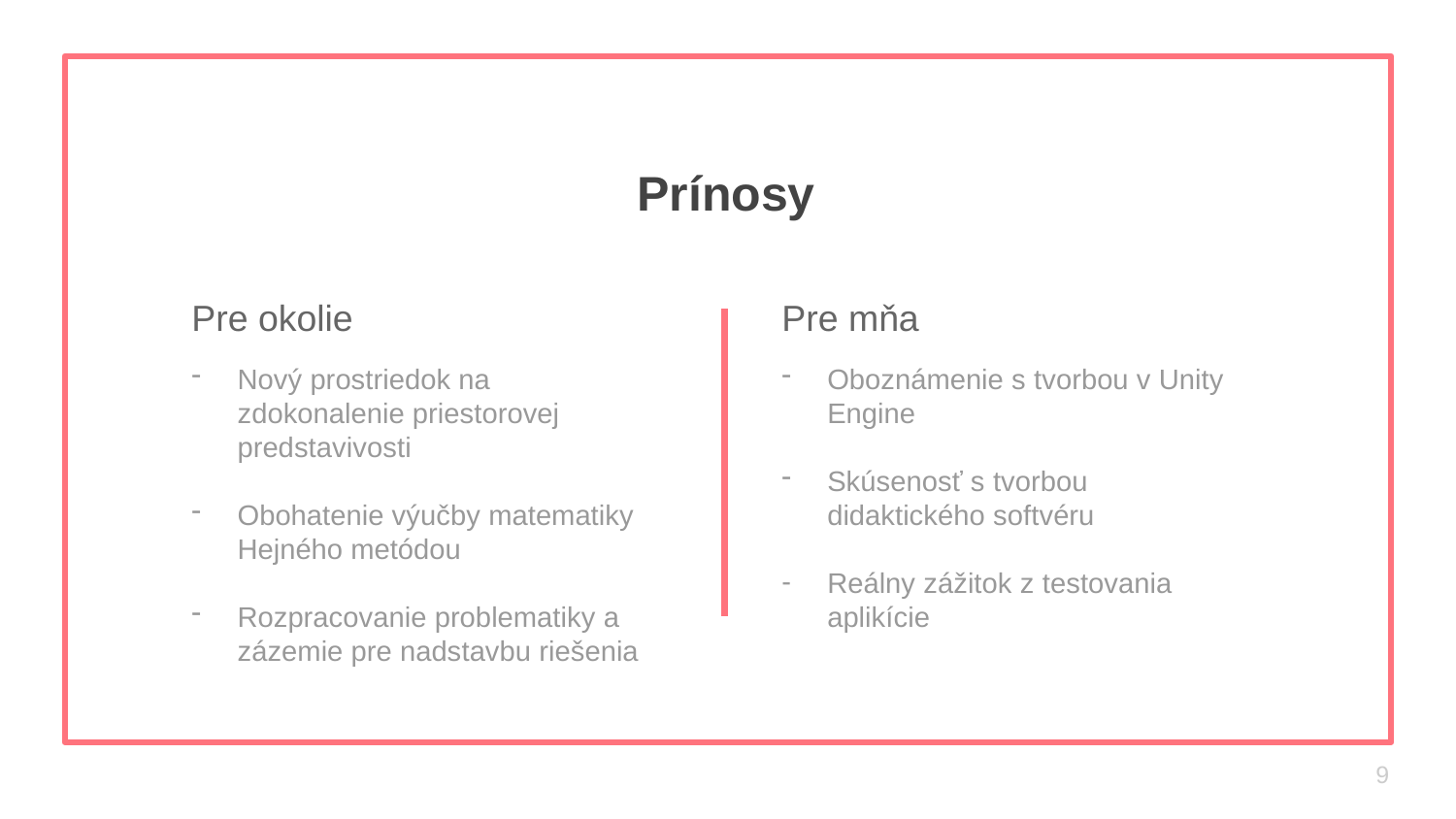

Prínosy
# Pre okolie
Pre mňa
Nový prostriedok na zdokonalenie priestorovej predstavivosti

Obohatenie výučby matematiky Hejného metódou

Rozpracovanie problematiky a zázemie pre nadstavbu riešenia
Oboznámenie s tvorbou v Unity Engine

Skúsenosť s tvorbou didaktického softvéru

Reálny zážitok z testovania aplikície
9